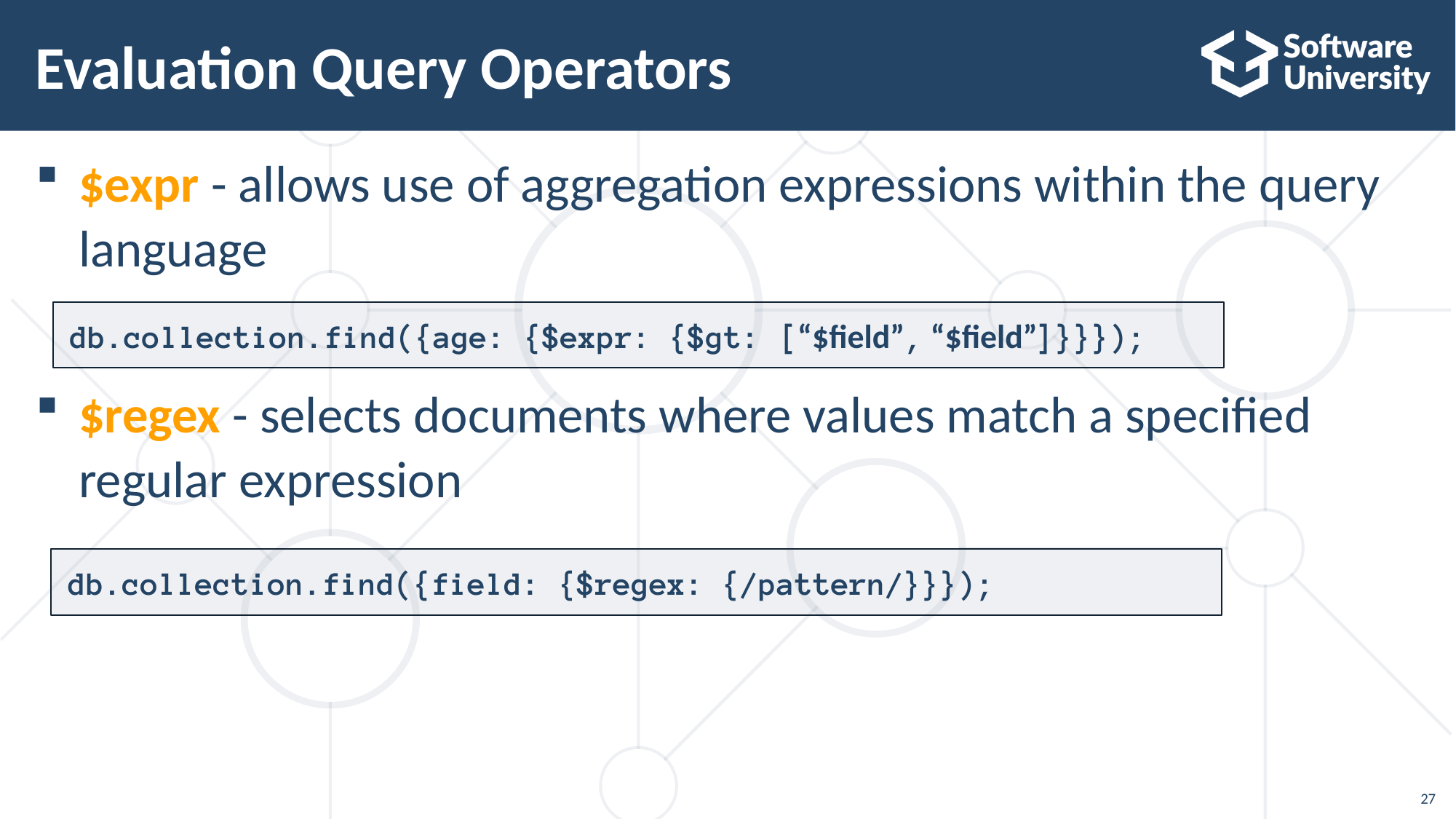

# Evaluation Query Operators
$expr - allows use of aggregation expressions within the query language

$regex - selects documents where values match a specified regular expression
db.collection.find({age: {$expr: {$gt: [“$field”, “$field”]}}});
db.collection.find({field: {$regex: {/pattern/}}});
27